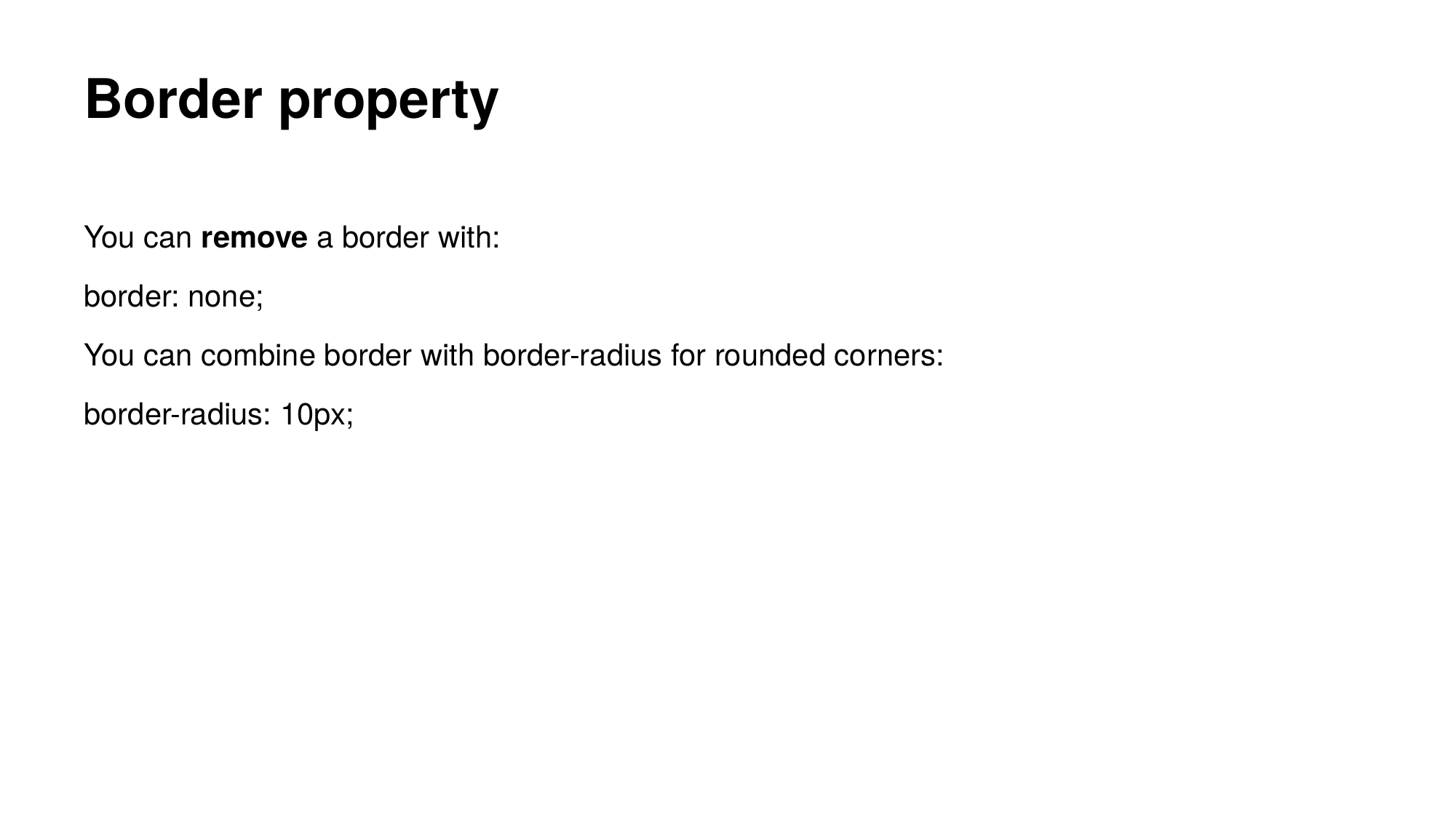

# Border property
You can remove a border with:
border: none;
You can combine border with border-radius for rounded corners:
border-radius: 10px;